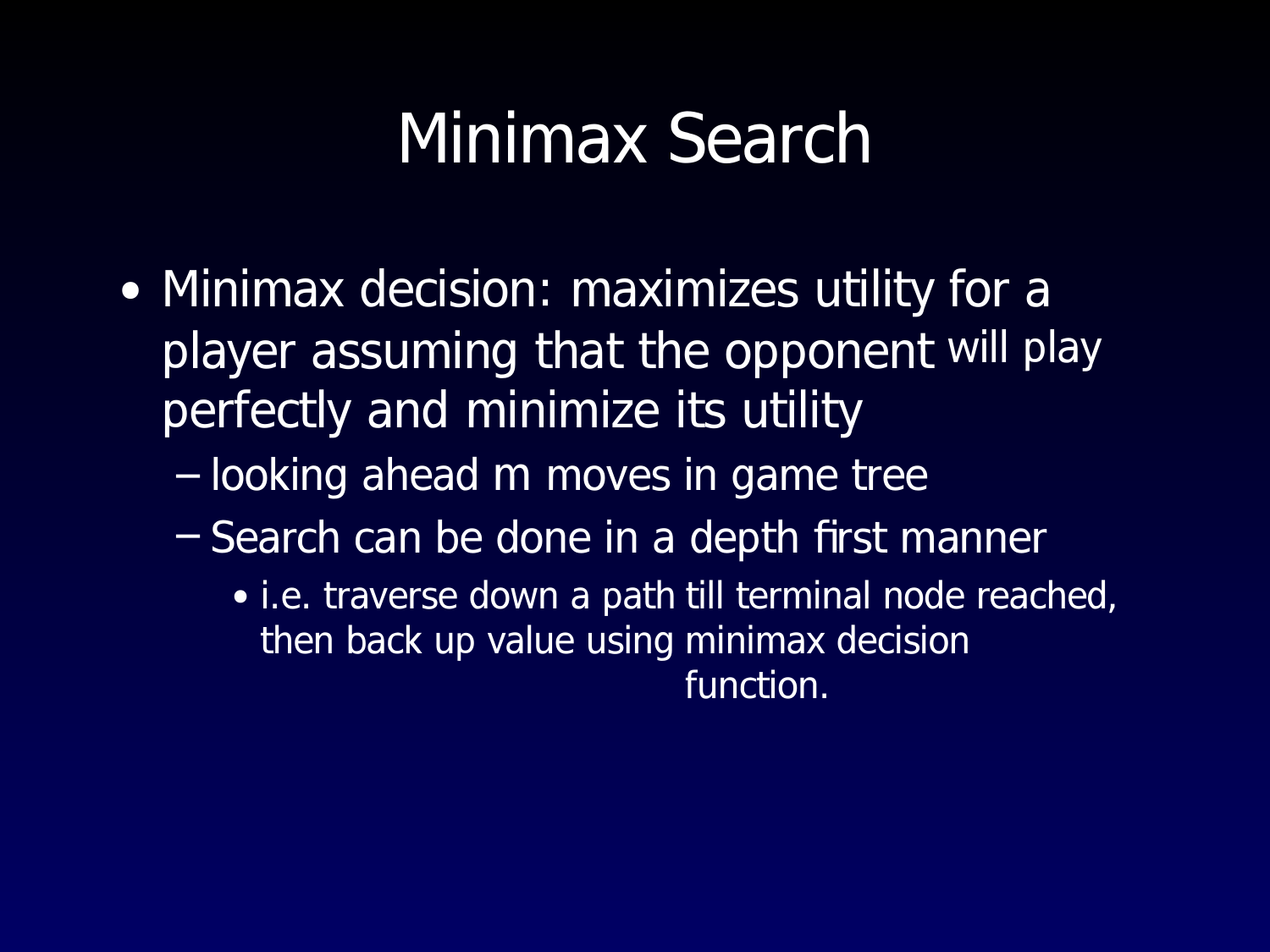

Minimax
Search
•
Minimax decision: maximizes utility
player assuming that the opponent perfectly and minimize its utility
for a
will play
looking ahead m moves in game tree
–
–
Search can be done in a
• i.e. traverse down a path then back up value using
depth first manner
till terminal node reached, minimax decision function.